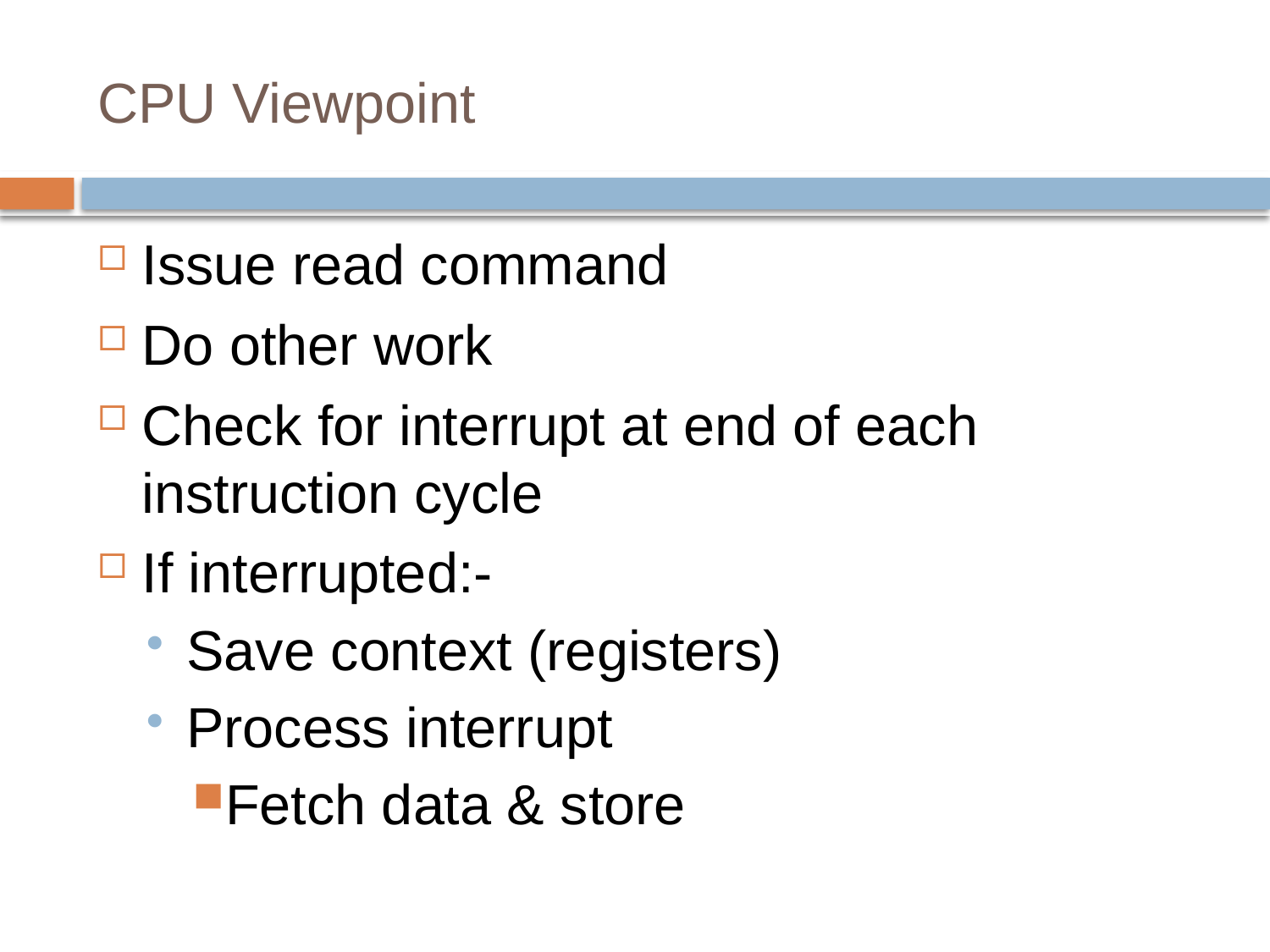

# CPU Viewpoint
Issue read command
Do other work
Check for interrupt at end of each instruction cycle
If interrupted:-
Save context (registers)
Process interrupt
Fetch data & store